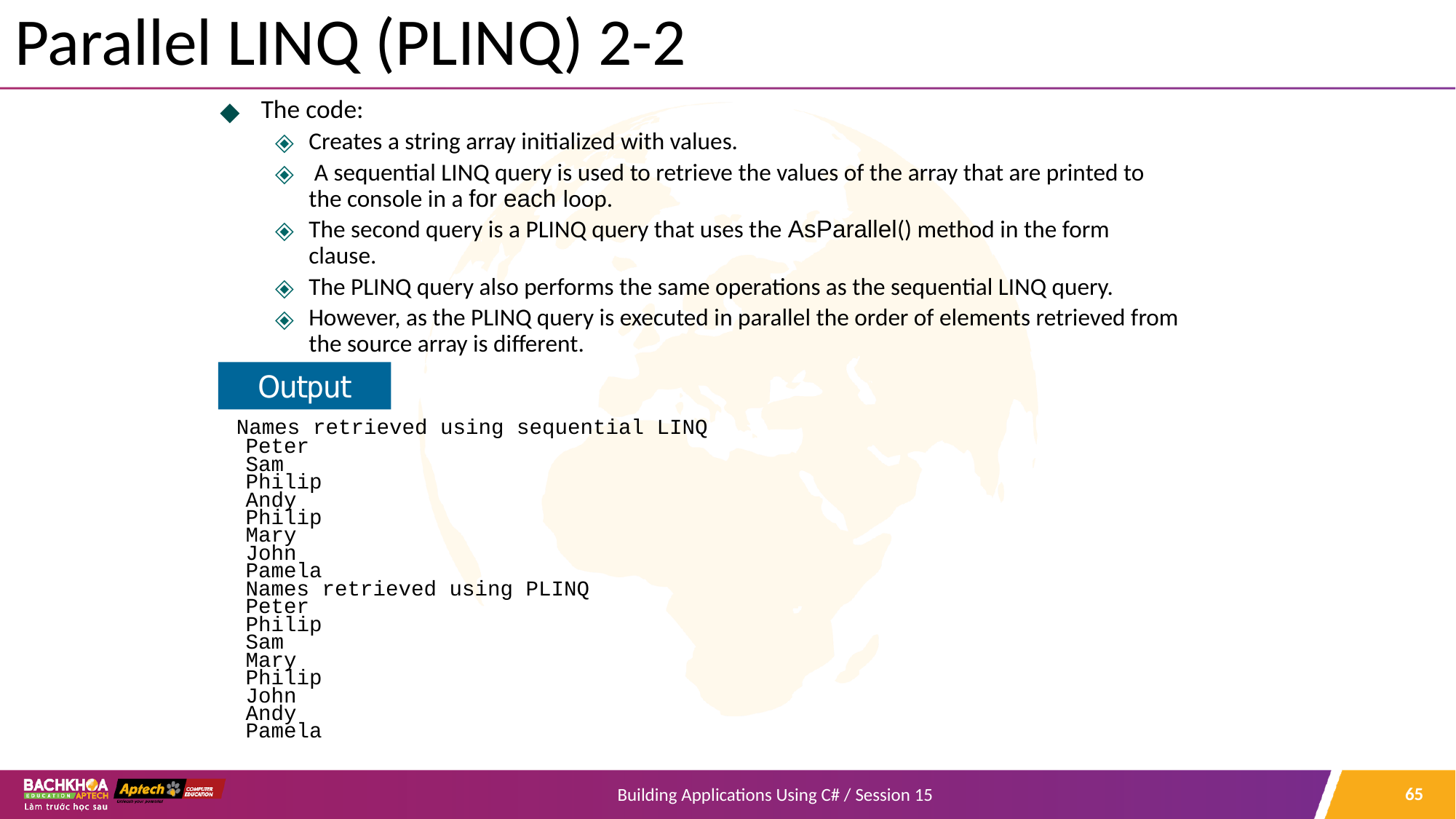

# Parallel LINQ (PLINQ) 2-2
The code:
Creates a string array initialized with values.
 A sequential LINQ query is used to retrieve the values of the array that are printed to the console in a for each loop.
The second query is a PLINQ query that uses the AsParallel() method in the form clause.
The PLINQ query also performs the same operations as the sequential LINQ query.
However, as the PLINQ query is executed in parallel the order of elements retrieved from the source array is different.
 Names retrieved using sequential LINQ
  Peter
  Sam
  Philip
  Andy
  Philip
  Mary
  John
  Pamela
  Names retrieved using PLINQ
  Peter
  Philip
  Sam
  Mary
  Philip
  John
  Andy
  Pamela

Output
65
Building Applications Using C# / Session 15